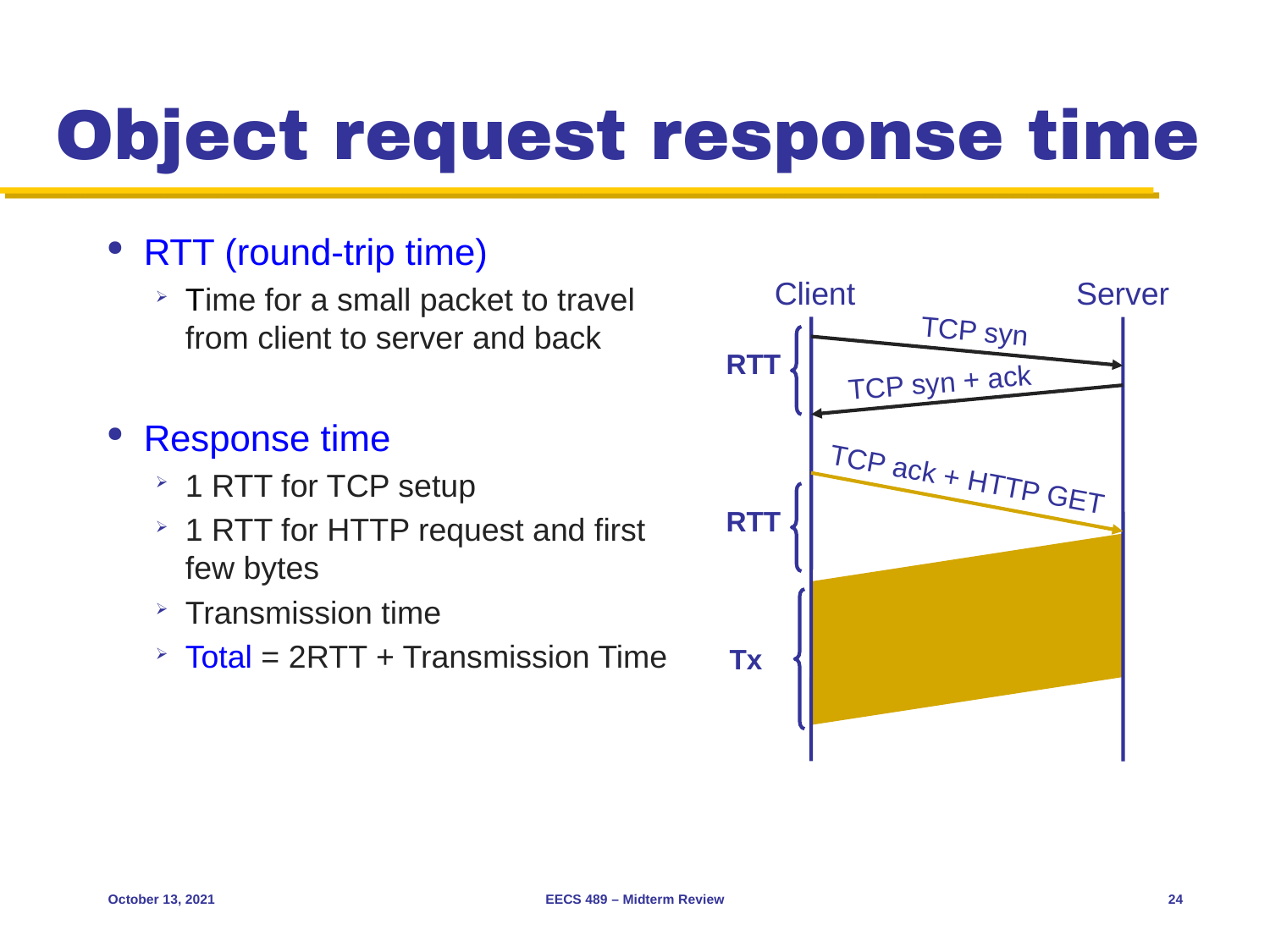

# Object request response time
RTT (round-trip time)
Time for a small packet to travel from client to server and back

Response time
1 RTT for TCP setup
1 RTT for HTTP request and first few bytes
Transmission time
Total = 2RTT + Transmission Time
Client
Server
TCP syn

RTT
TCP syn + ack

TCP ack + HTTP GET

RTT

Tx
October 13, 2021
EECS 489 – Midterm Review
24